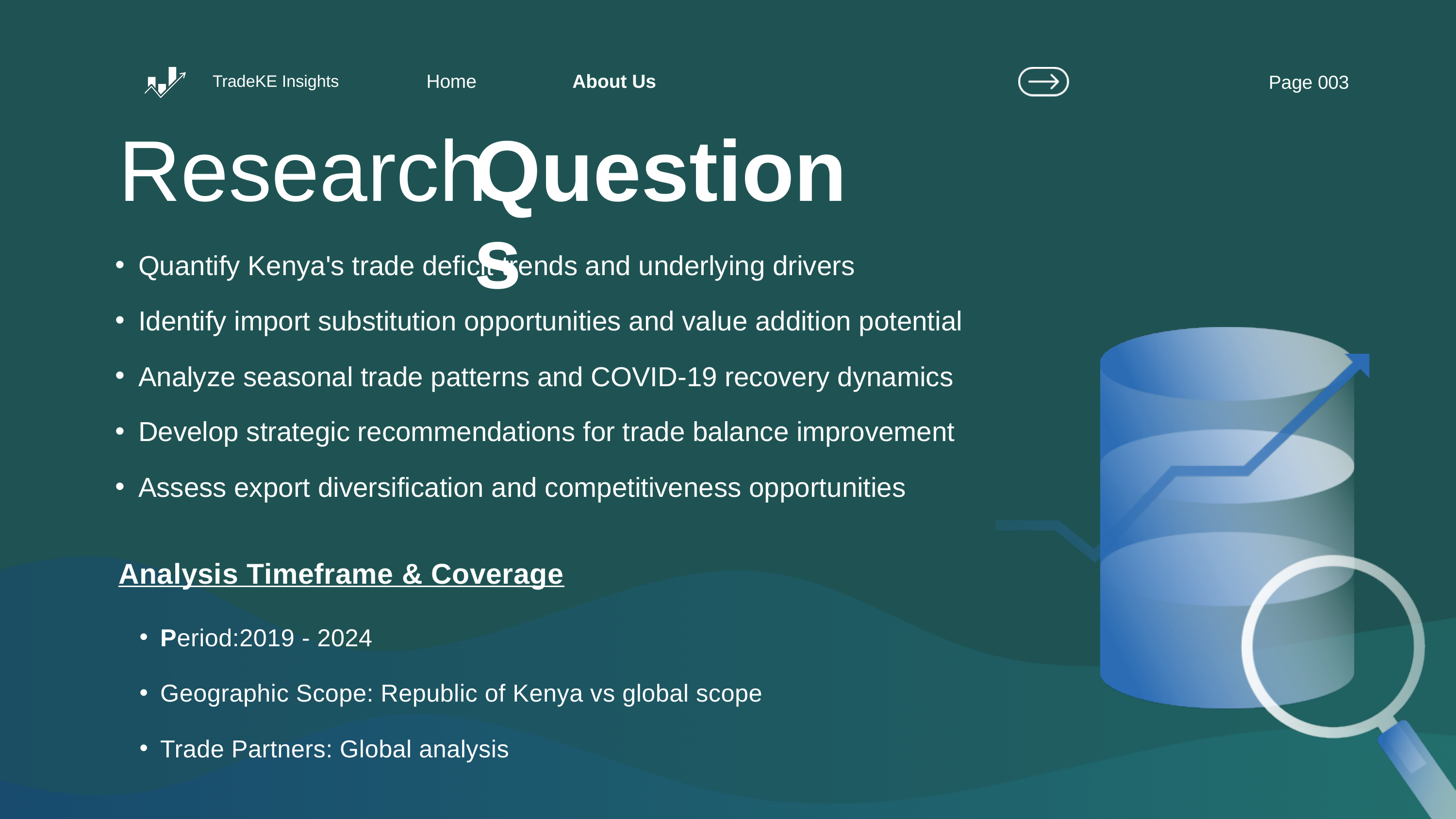

Home
About Us
TradeKE Insights
Page 003
Research
Questions
Quantify Kenya's trade deficit trends and underlying drivers

Identify import substitution opportunities and value addition potential

Analyze seasonal trade patterns and COVID-19 recovery dynamics

Develop strategic recommendations for trade balance improvement

Assess export diversification and competitiveness opportunities

Analysis Timeframe & Coverage

Period:2019 - 2024

Geographic Scope: Republic of Kenya vs global scope

Trade Partners: Global analysis